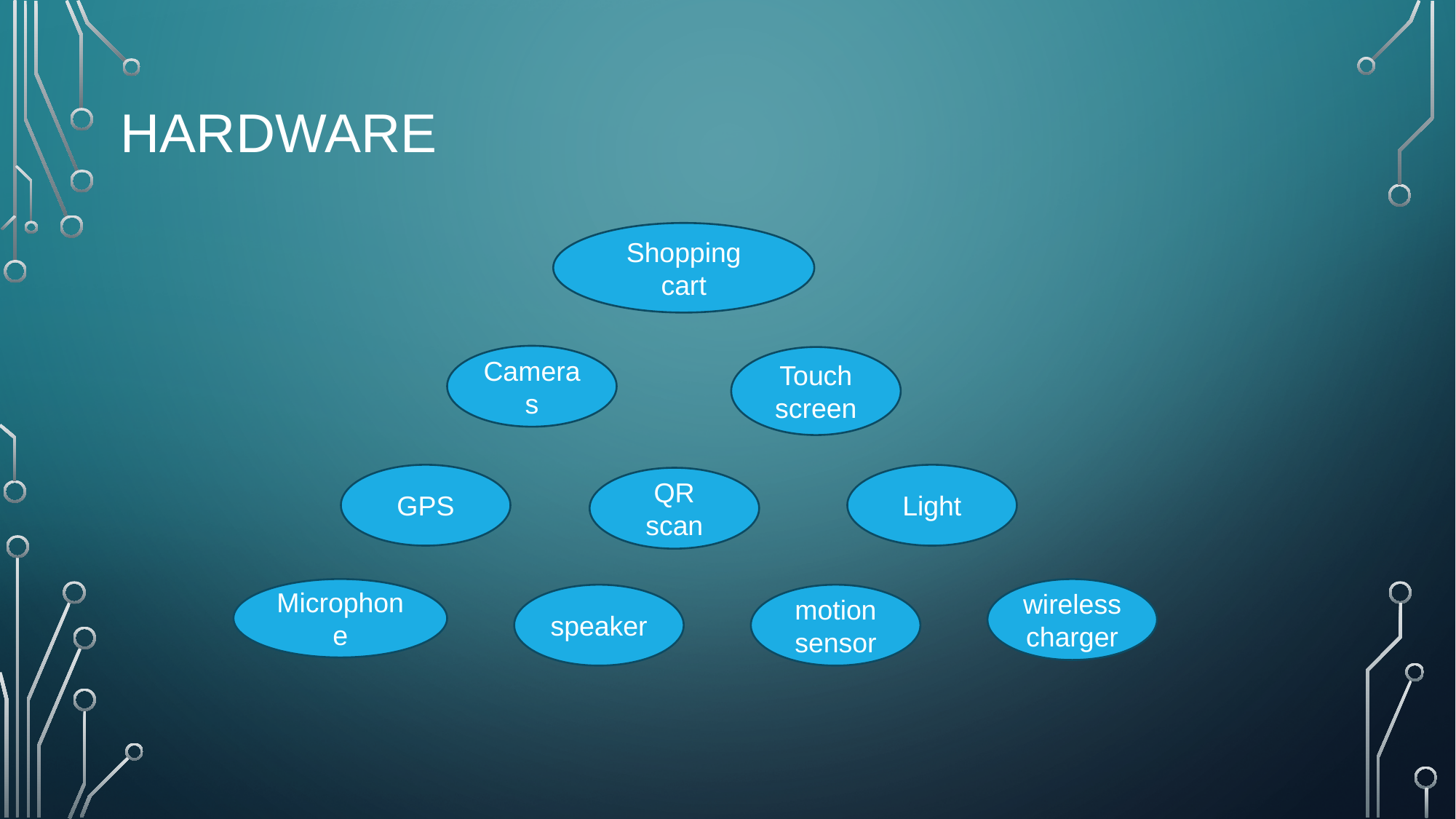

# Hardware
Shopping cart
Cameras
Touch screen
GPS
Light
QR scan
Microphone
wireless charger
speaker
motion sensor